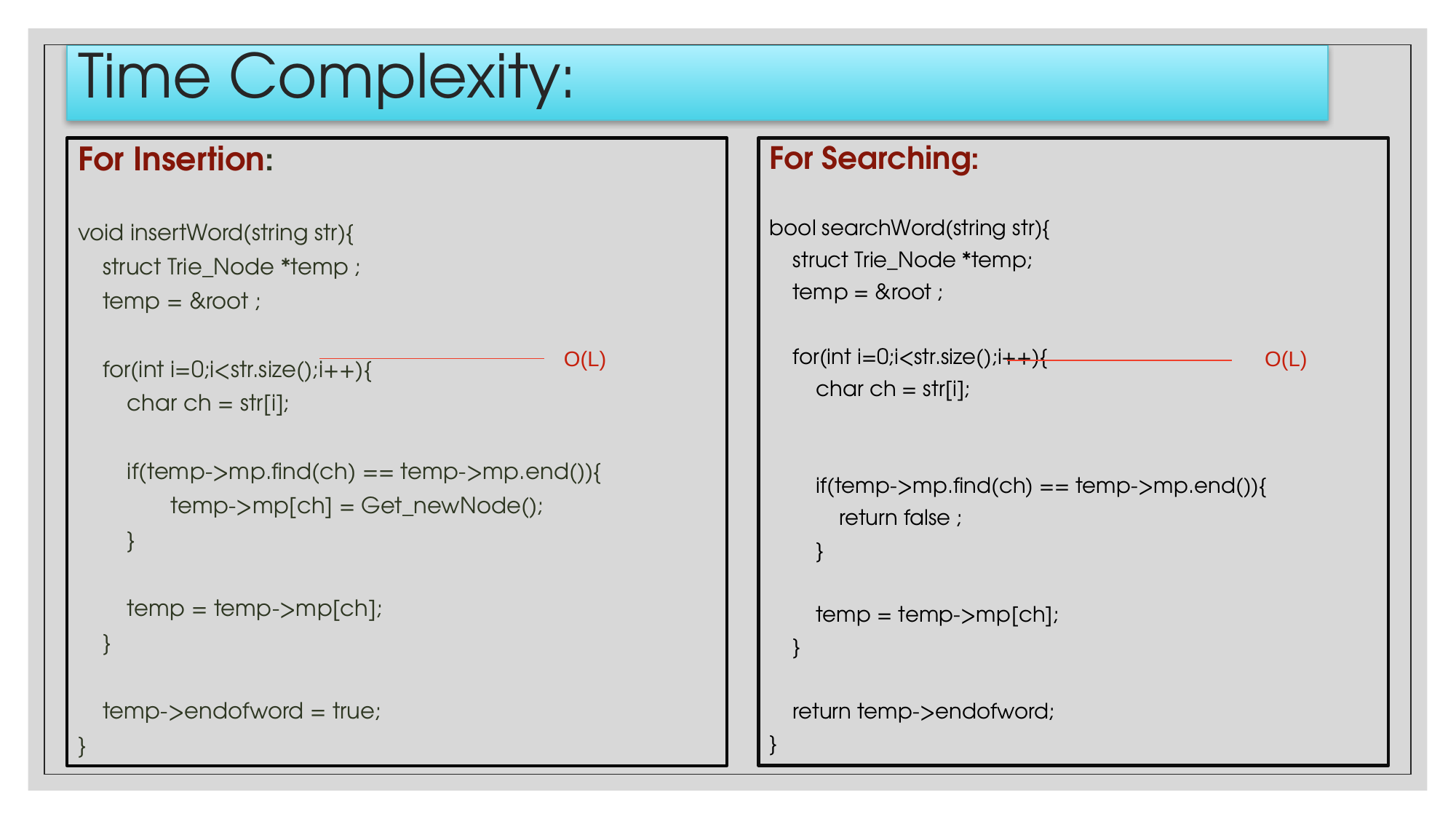

# Time Complexity:
For Insertion:

void insertWord(string str){
    struct Trie_Node *temp ;
    temp = &root ;

    for(int i=0;i<str.size();i++){
        char ch = str[i];

        if(temp->mp.find(ch) == temp->mp.end()){
               temp->mp[ch] = Get_newNode();
        }

        temp = temp->mp[ch];
    }

    temp->endofword = true;
}

For Searching:

bool searchWord(string str){
    struct Trie_Node *temp;
    temp = &root ;

    for(int i=0;i<str.size();i++){
        char ch = str[i];

        if(temp->mp.find(ch) == temp->mp.end()){
            return false ;
        }

        temp = temp->mp[ch];
    }

    return temp->endofword;
}
O(L)
O(L)